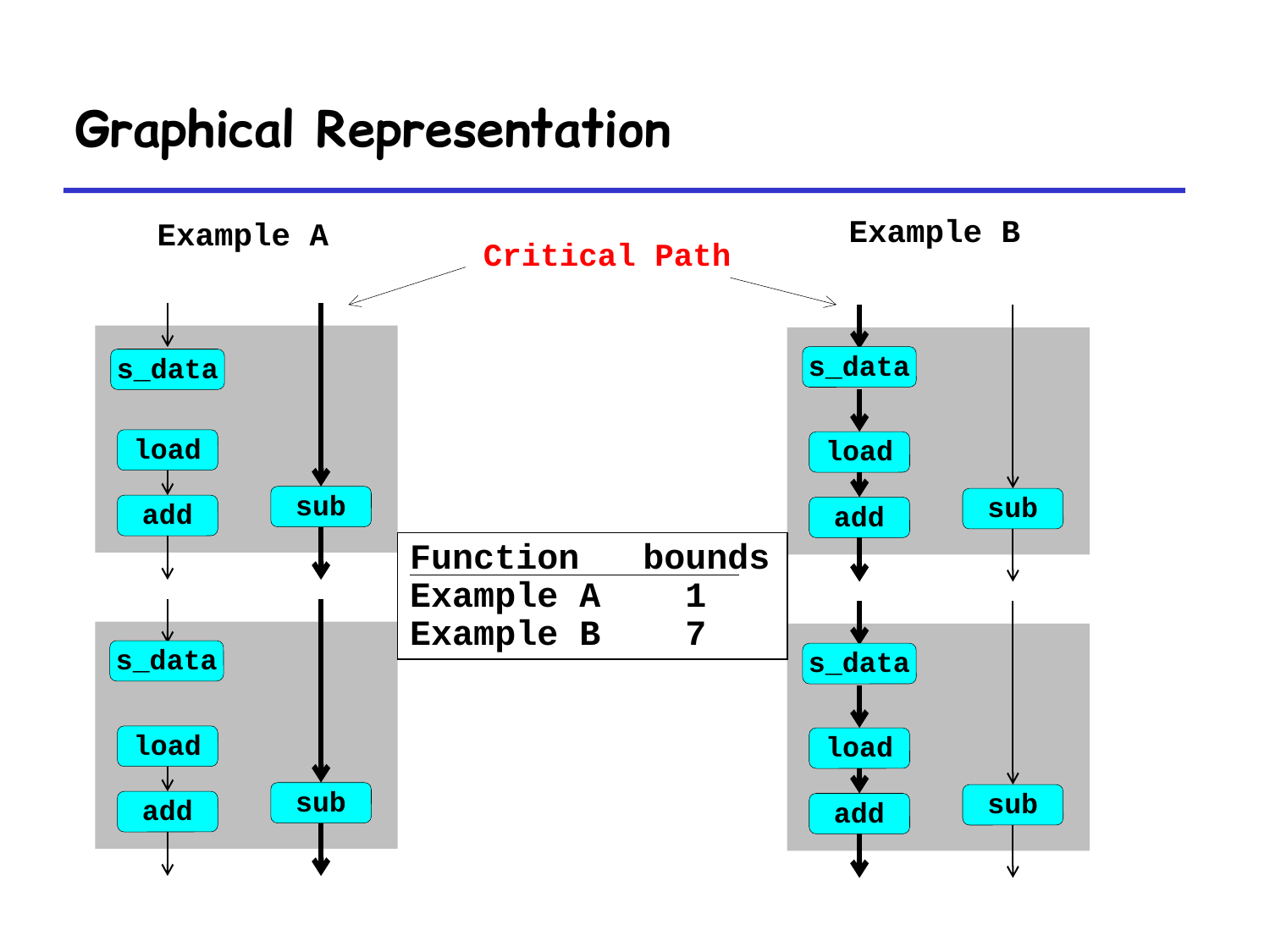

Graphical Representation
Example B
Example A
Critical Path

s_data
s_data
load
load
sub
sub
add
add
Function   bounds
Example A    1
Example B    7

s_data
s_data
load
load
sub
sub
add
add